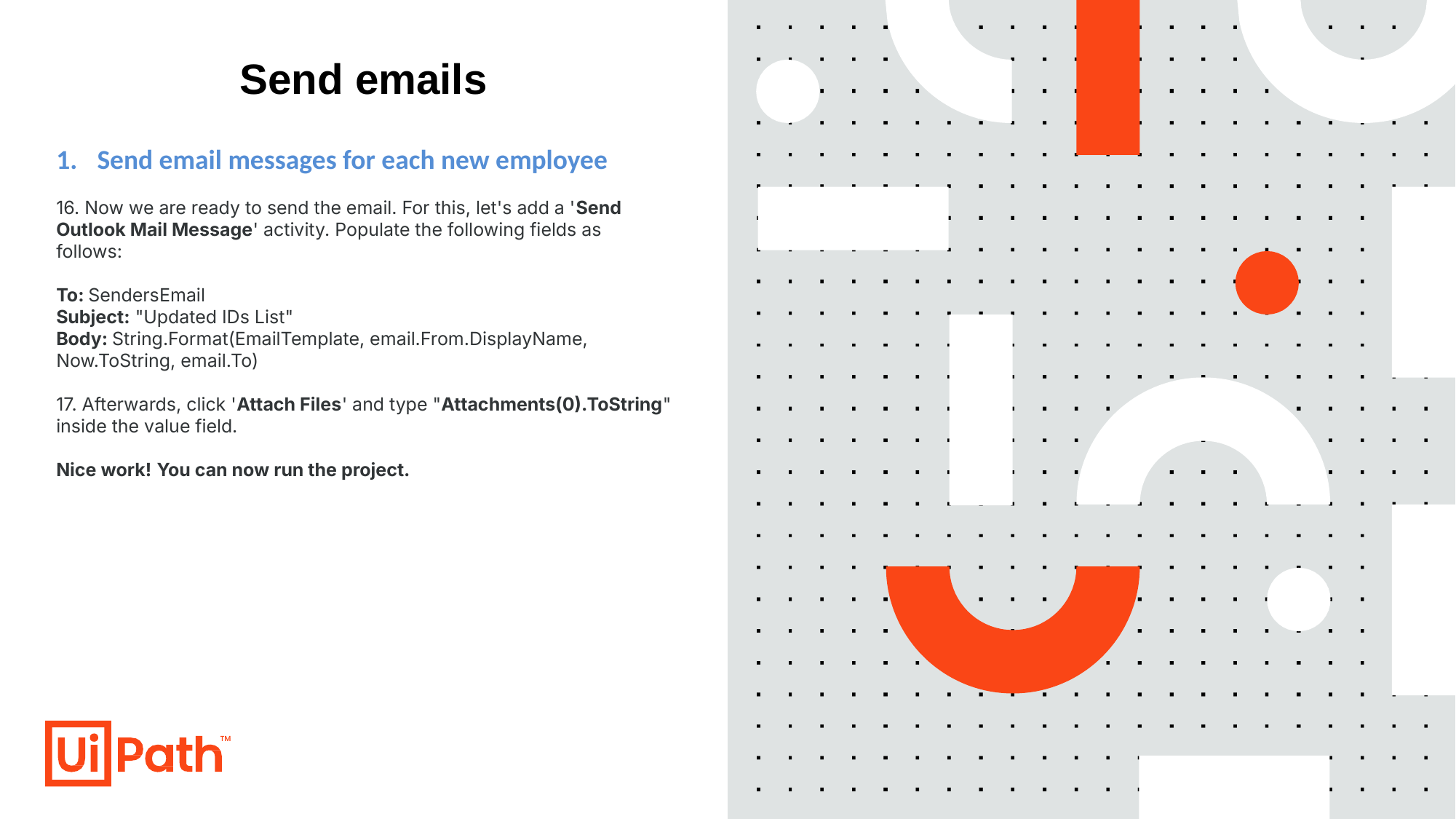

# Send emails
Send email messages for each new employee

16. Now we are ready to send the email. For this, let's add a 'Send Outlook Mail Message' activity. Populate the following fields as follows:

To: SendersEmail
Subject: "Updated IDs List"
Body: String.Format(EmailTemplate, email.From.DisplayName, Now.ToString, email.To)

17. Afterwards, click 'Attach Files' and type "Attachments(0).ToString" inside the value field.

Nice work! You can now run the project.